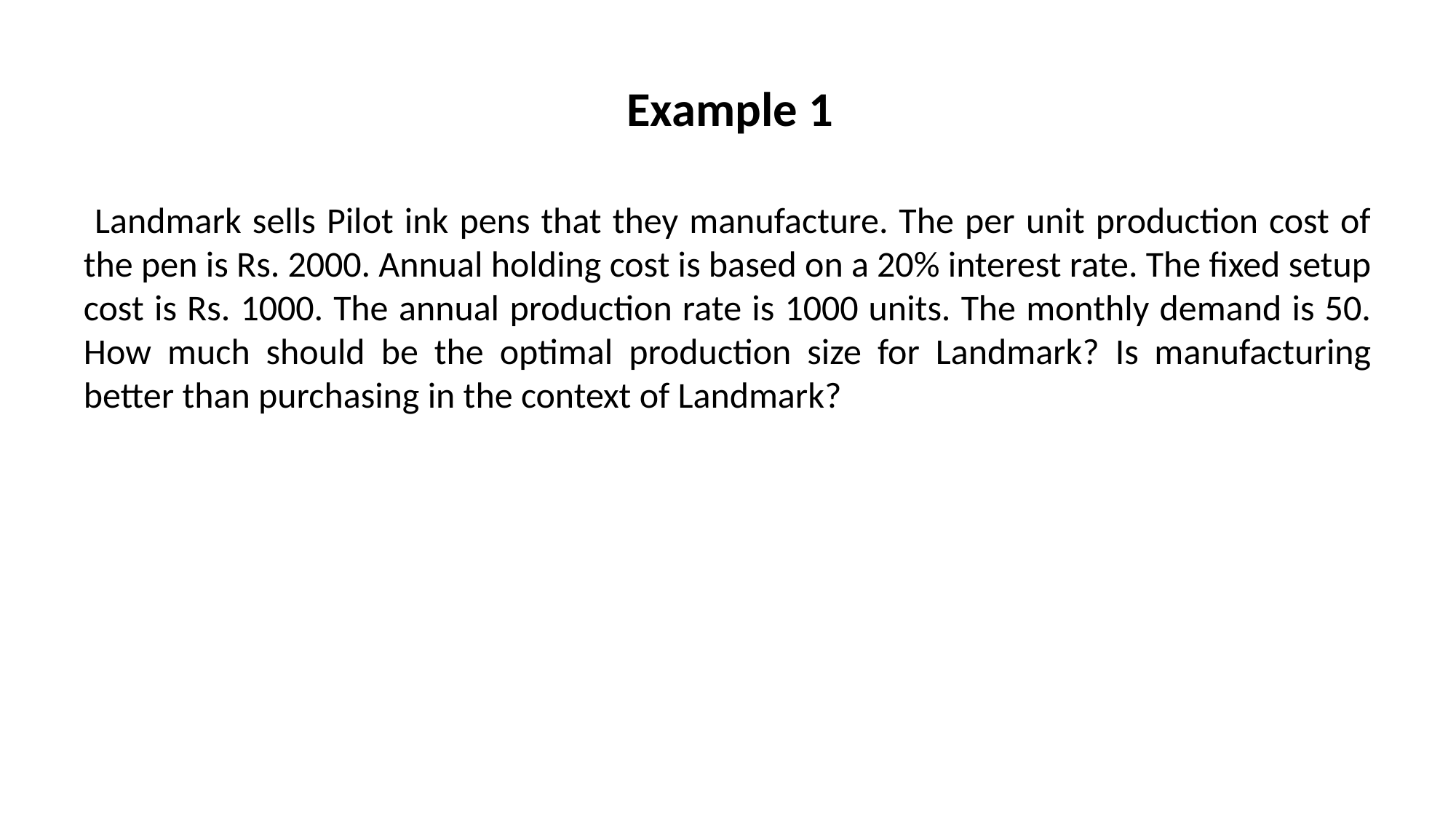

Example 1
 Landmark sells Pilot ink pens that they manufacture. The per unit production cost of the pen is Rs. 2000. Annual holding cost is based on a 20% interest rate. The fixed setup cost is Rs. 1000. The annual production rate is 1000 units. The monthly demand is 50. How much should be the optimal production size for Landmark? Is manufacturing better than purchasing in the context of Landmark?